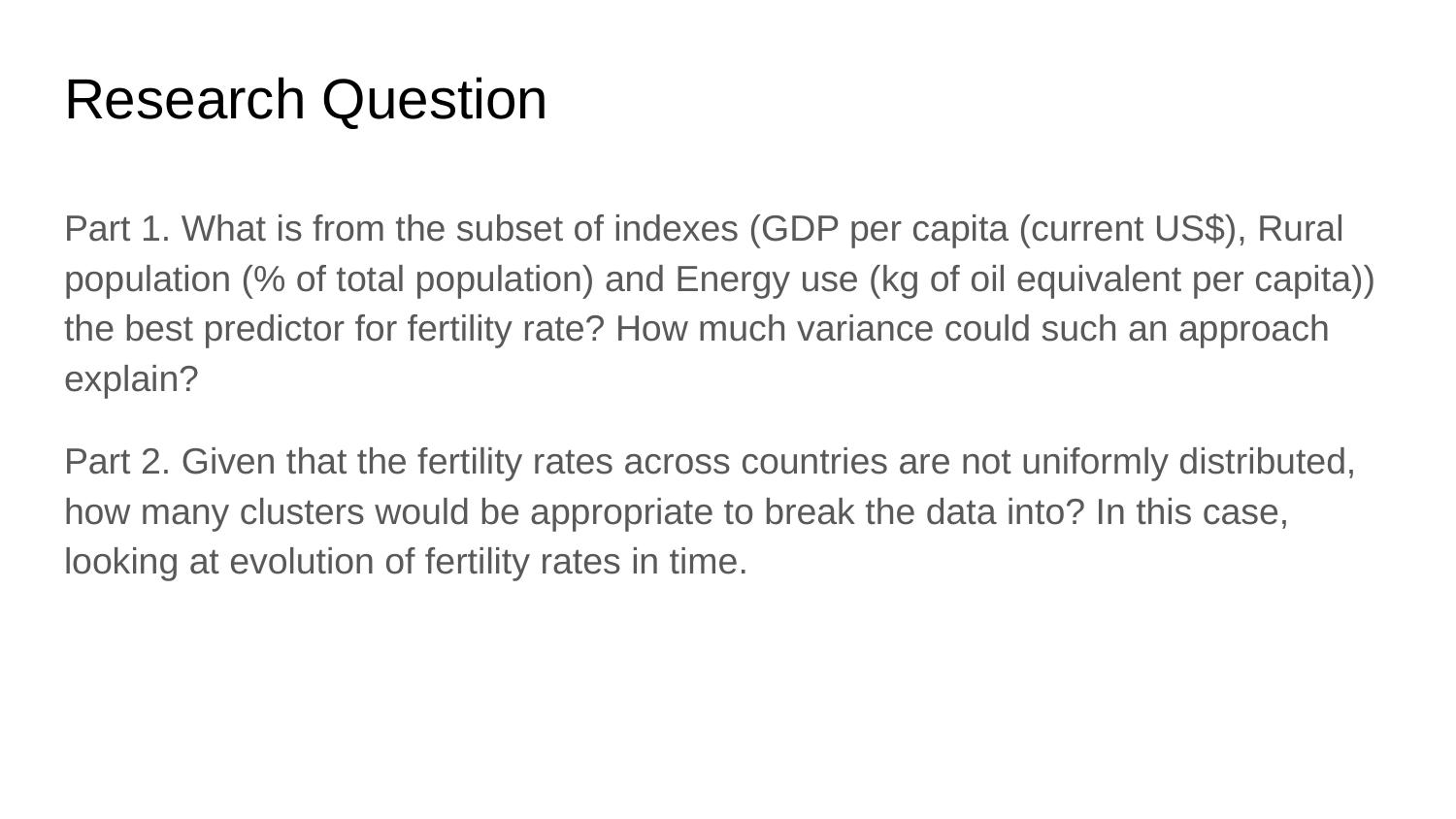

# Research Question
Part 1. What is from the subset of indexes (GDP per capita (current US$), Rural population (% of total population) and Energy use (kg of oil equivalent per capita)) the best predictor for fertility rate? How much variance could such an approach explain?
Part 2. Given that the fertility rates across countries are not uniformly distributed, how many clusters would be appropriate to break the data into? In this case, looking at evolution of fertility rates in time.